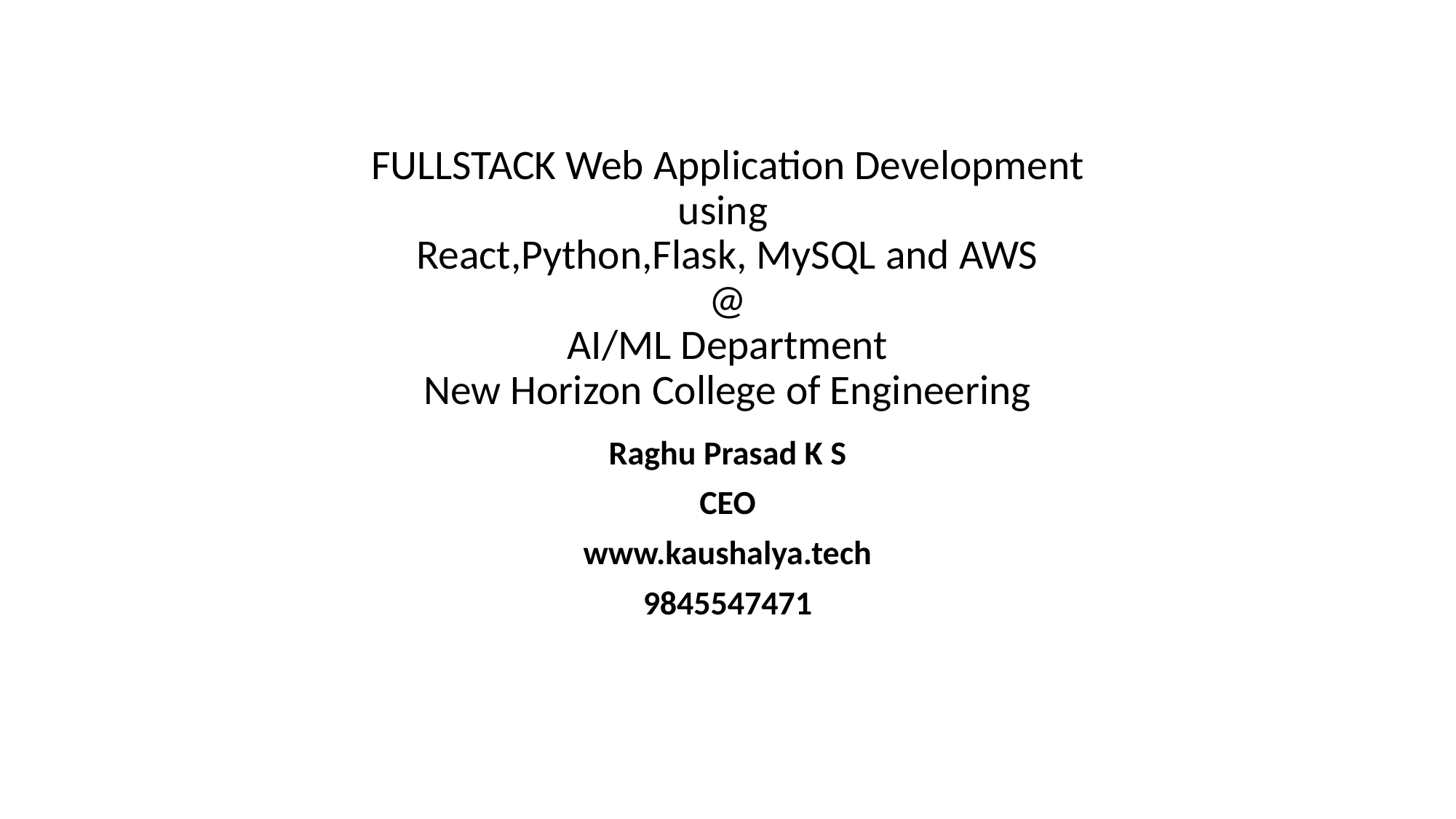

# FULLSTACK Web Application Development using React,Python,Flask, MySQL and AWS @ AI/ML Department New Horizon College of Engineering
Raghu Prasad K S
CEO
www.kaushalya.tech
9845547471